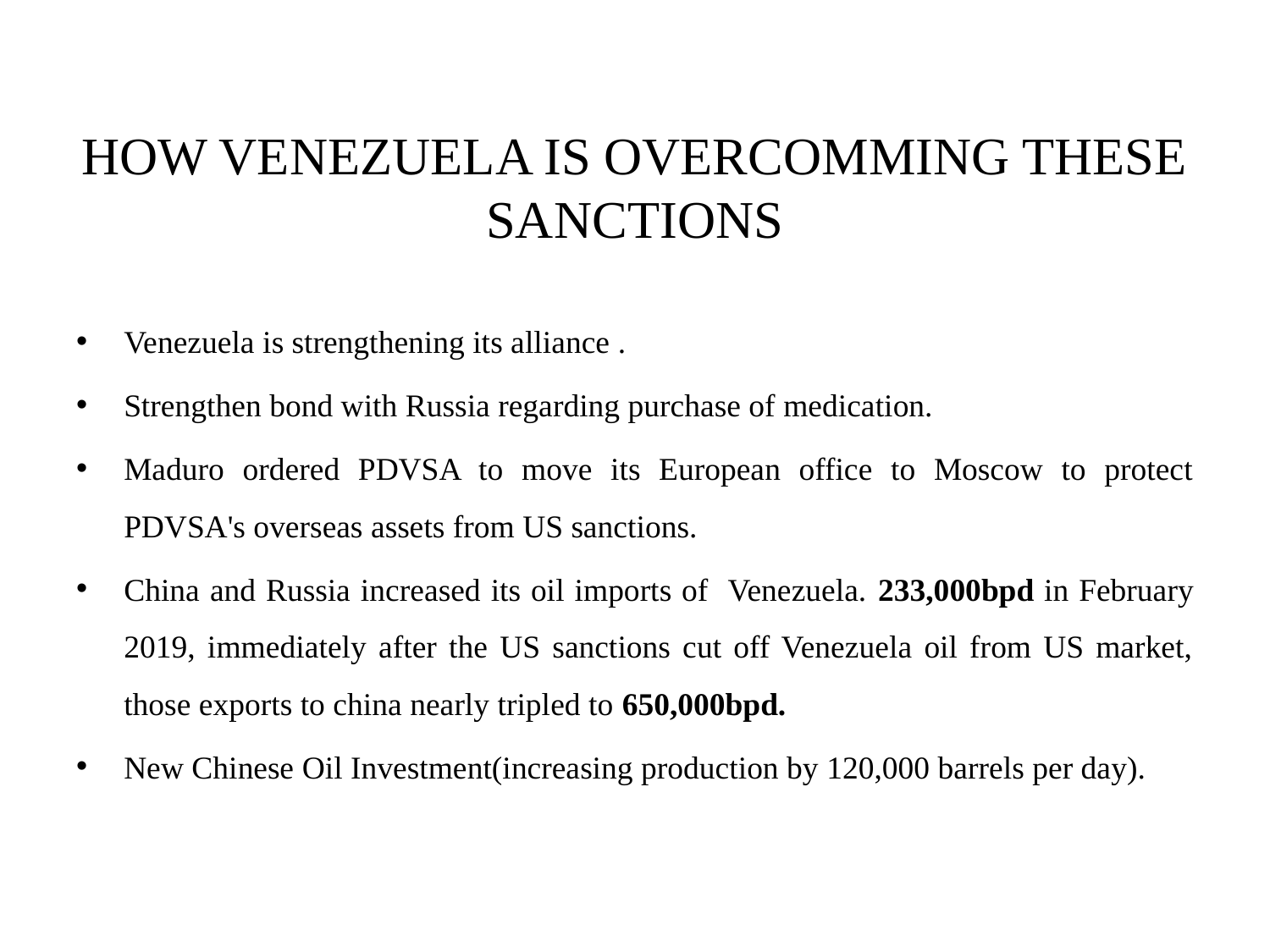

# HOW VENEZUELA IS OVERCOMMING THESE SANCTIONS
Venezuela is strengthening its alliance .
Strengthen bond with Russia regarding purchase of medication.
Maduro ordered PDVSA to move its European office to Moscow to protect PDVSA's overseas assets from US sanctions.
China and Russia increased its oil imports of  Venezuela. 233,000bpd in February 2019, immediately after the US sanctions cut off Venezuela oil from US market, those exports to china nearly tripled to 650,000bpd.
New Chinese Oil Investment(increasing production by 120,000 barrels per day).